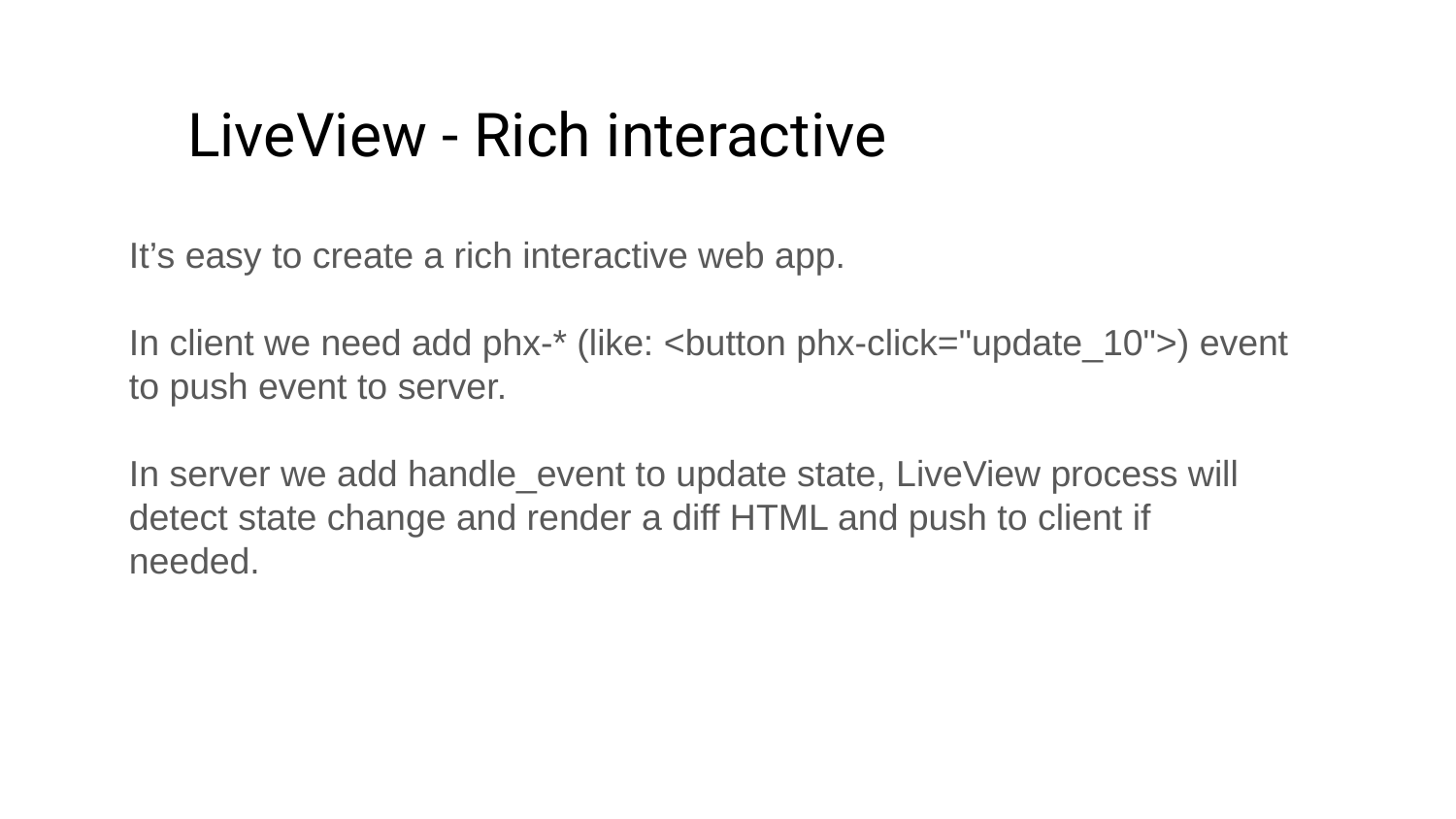

LiveView - Rich interactive
It’s easy to create a rich interactive web app.

In client we need add phx-* (like: <button phx-click="update_10">) event to push event to server.

In server we add handle_event to update state, LiveView process will detect state change and render a diff HTML and push to client if needed.